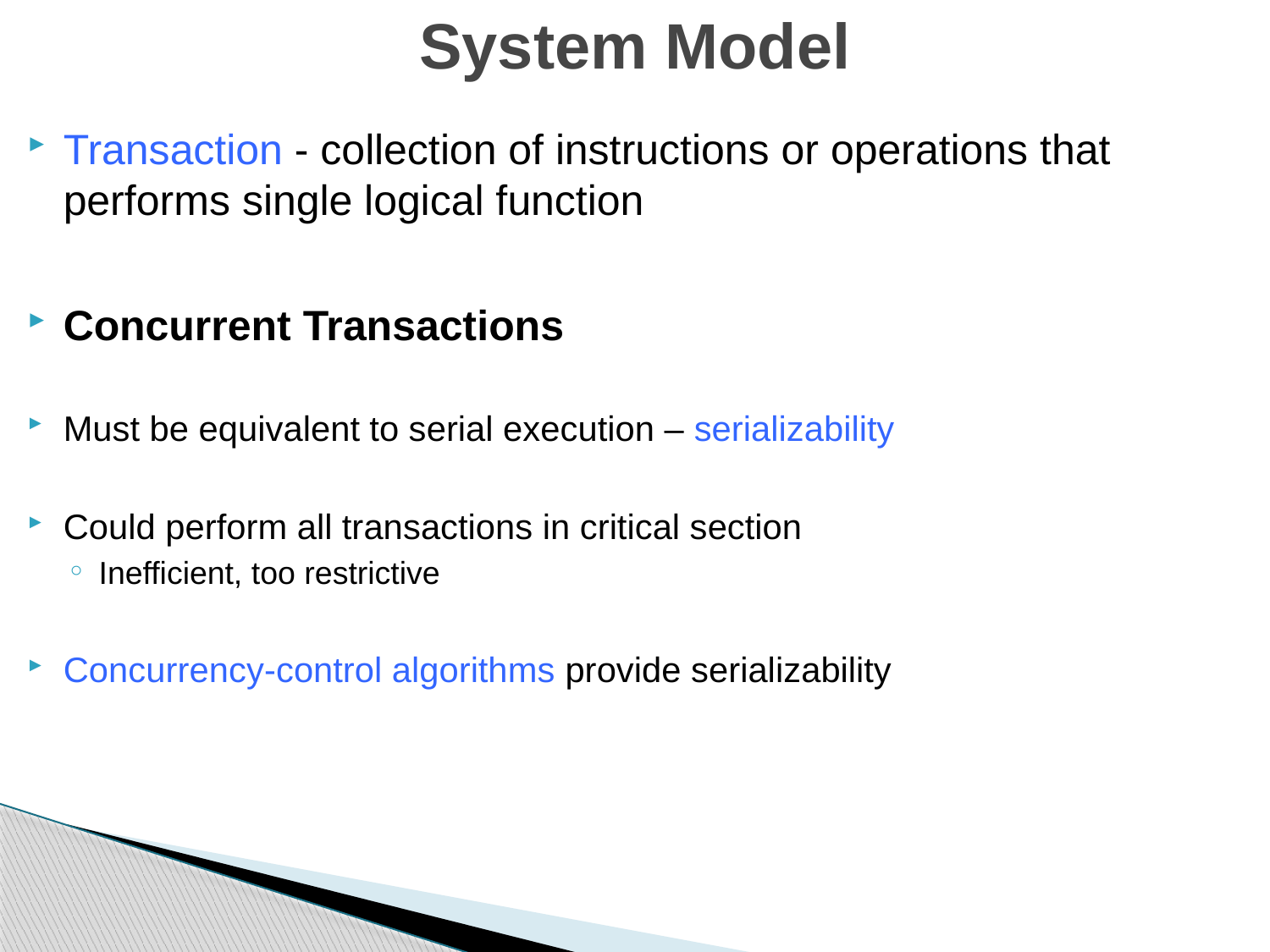

# System Model
Transaction - collection of instructions or operations that performs single logical function

Concurrent Transactions

Must be equivalent to serial execution – serializability

Could perform all transactions in critical section
Inefficient, too restrictive

Concurrency-control algorithms provide serializability